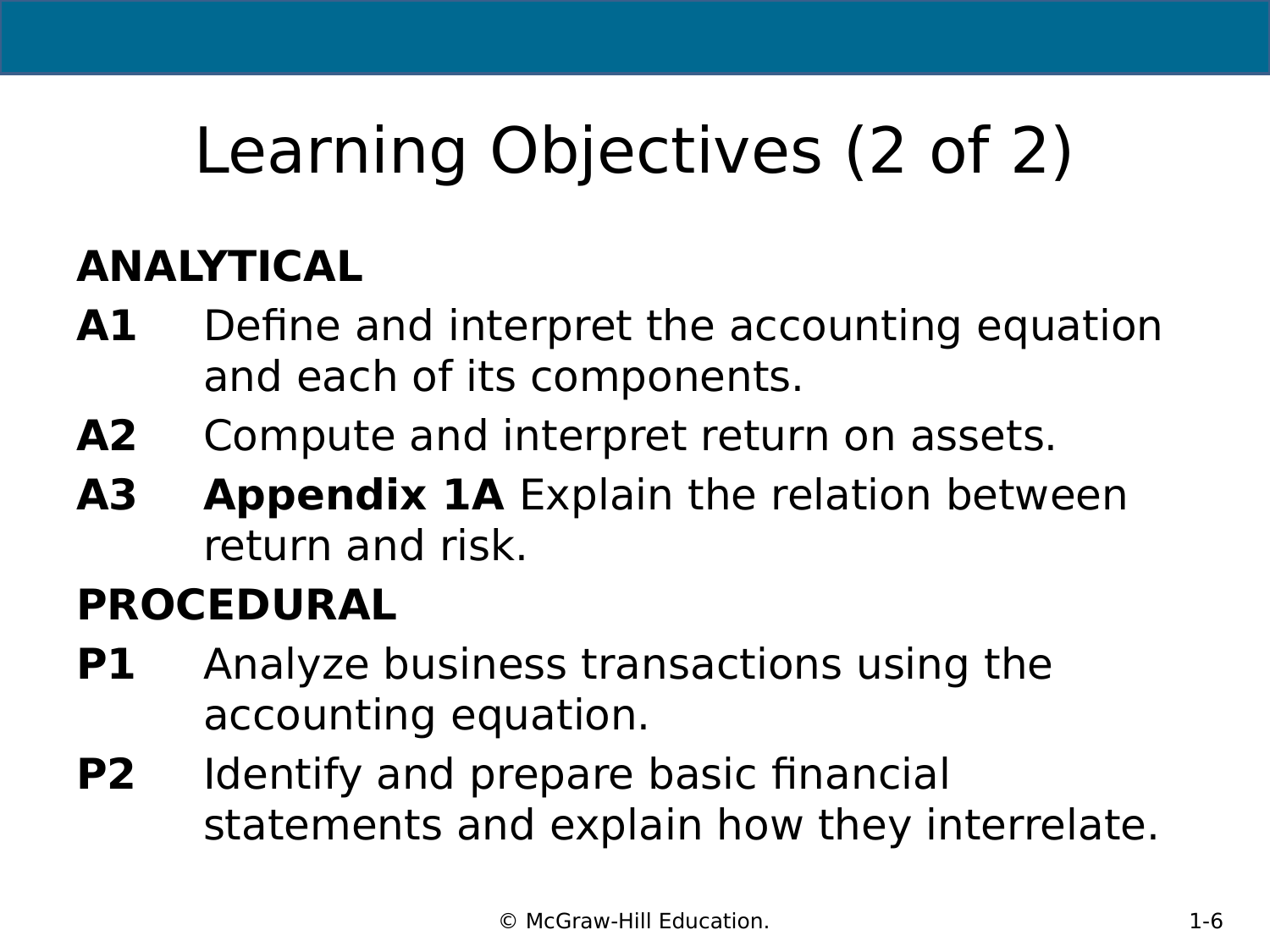

# Learning Objectives (2 of 2)
ANALYTICAL
A1	Define and interpret the accounting equation and each of its components.
A2	Compute and interpret return on assets.
A3	Appendix 1A Explain the relation between return and risk.
PROCEDURAL
P1	Analyze business transactions using the accounting equation.
P2	Identify and prepare basic financial statements and explain how they interrelate.